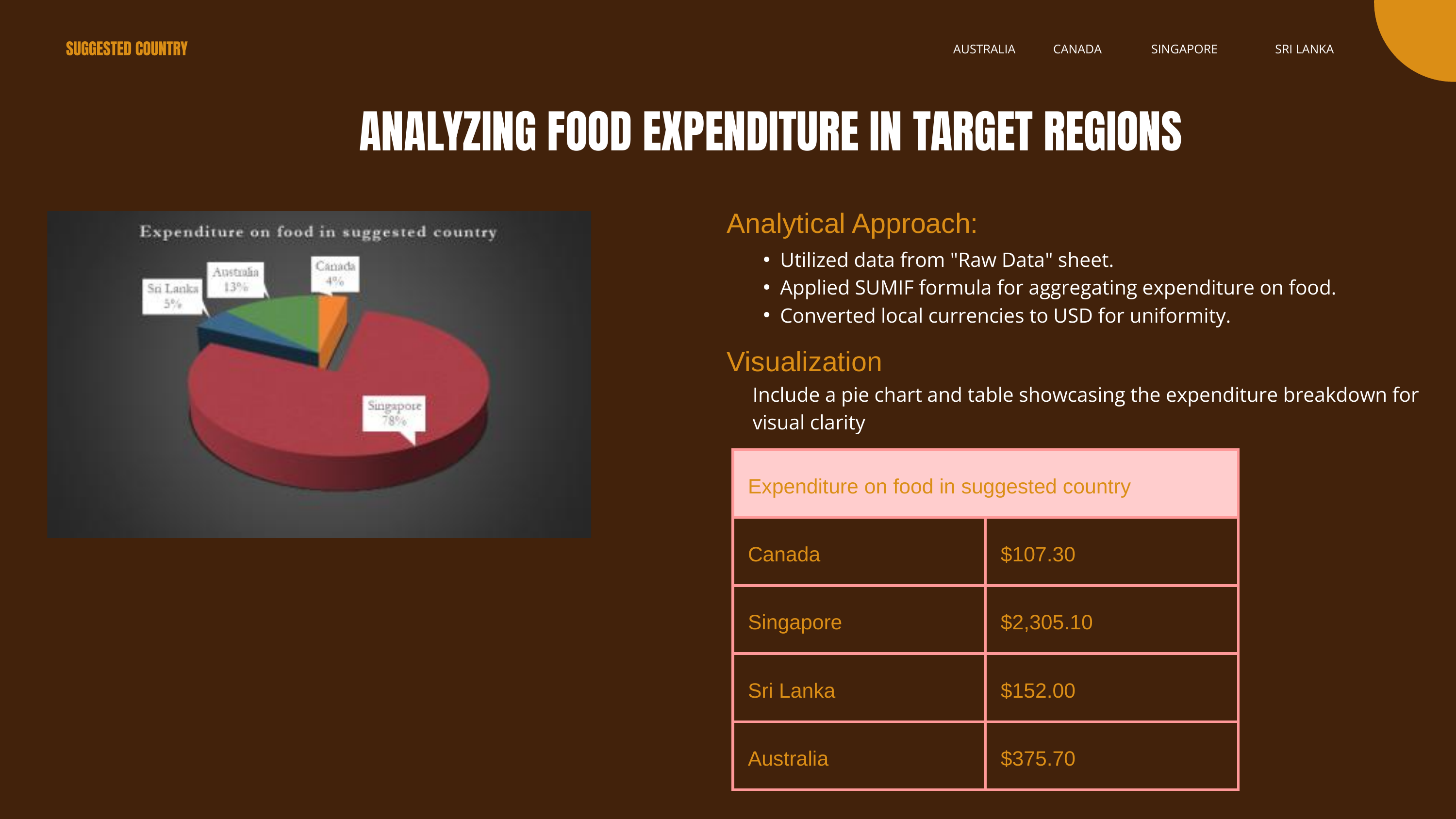

SUGGESTED COUNTRY
AUSTRALIA
CANADA
SINGAPORE
SRI LANKA
ANALYZING FOOD EXPENDITURE IN TARGET REGIONS
Analytical Approach:

Utilized data from "Raw Data" sheet.
Applied SUMIF formula for aggregating expenditure on food.
Converted local currencies to USD for uniformity.
Visualization
Include a pie chart and table showcasing the expenditure breakdown for visual clarity
| Expenditure on food in suggested country | Expenditure on food in suggested country |
| --- | --- |
| Canada | $107.30 |
| Singapore | $2,305.10 |
| Sri Lanka | $152.00 |
| Australia | $375.70 |